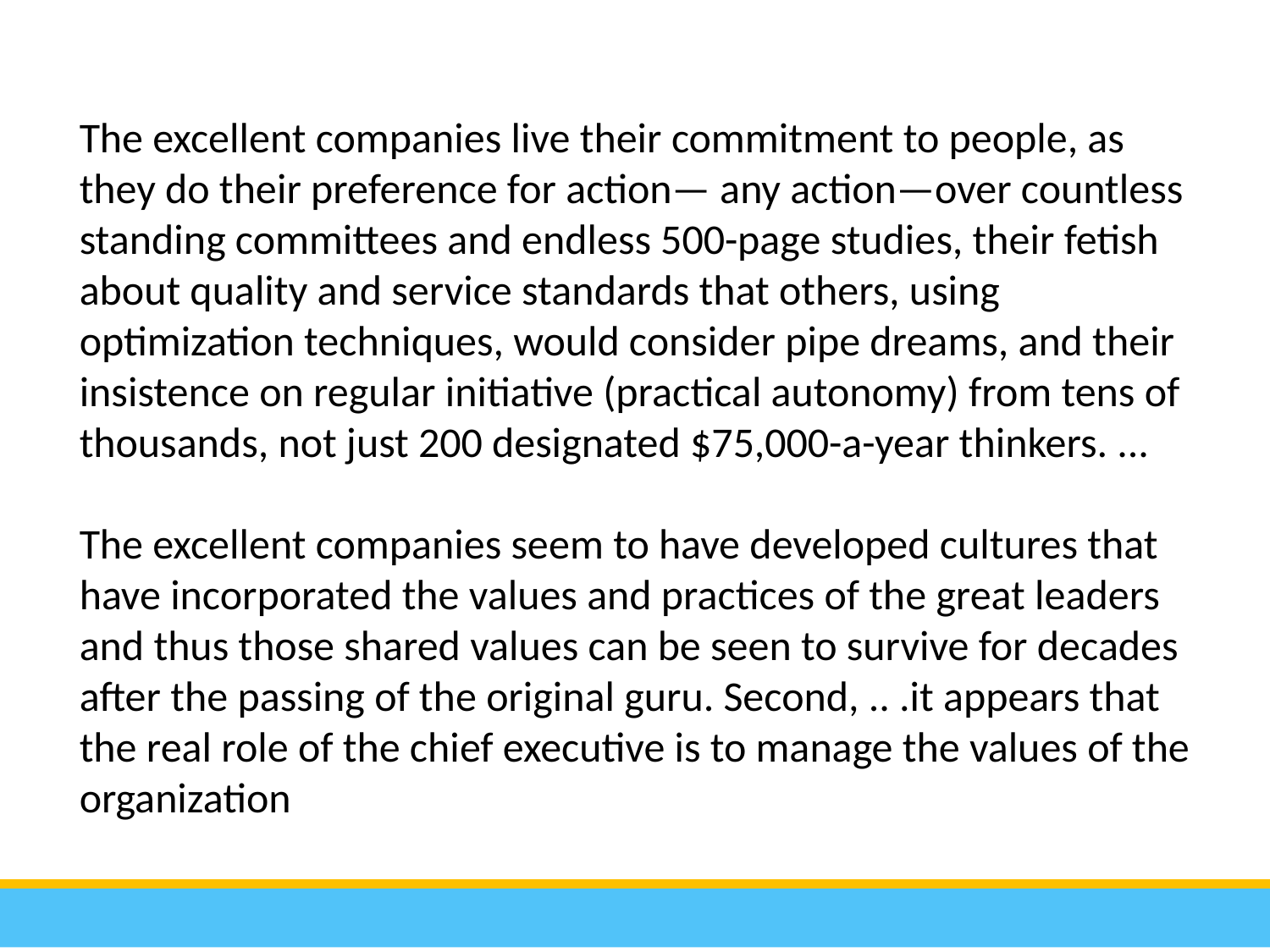

The excellent companies live their commitment to people, as they do their preference for action— any action—over countless standing committees and endless 500-page studies, their fetish about quality and service standards that others, using optimization techniques, would consider pipe dreams, and their insistence on regular initiative (practical autonomy) from tens of thousands, not just 200 designated $75,000-a-year thinkers. ...

The excellent companies seem to have developed cultures that have incorporated the values and practices of the great leaders and thus those shared values can be seen to survive for decades after the passing of the original guru. Second, .. .it appears that the real role of the chief executive is to manage the values of the organization